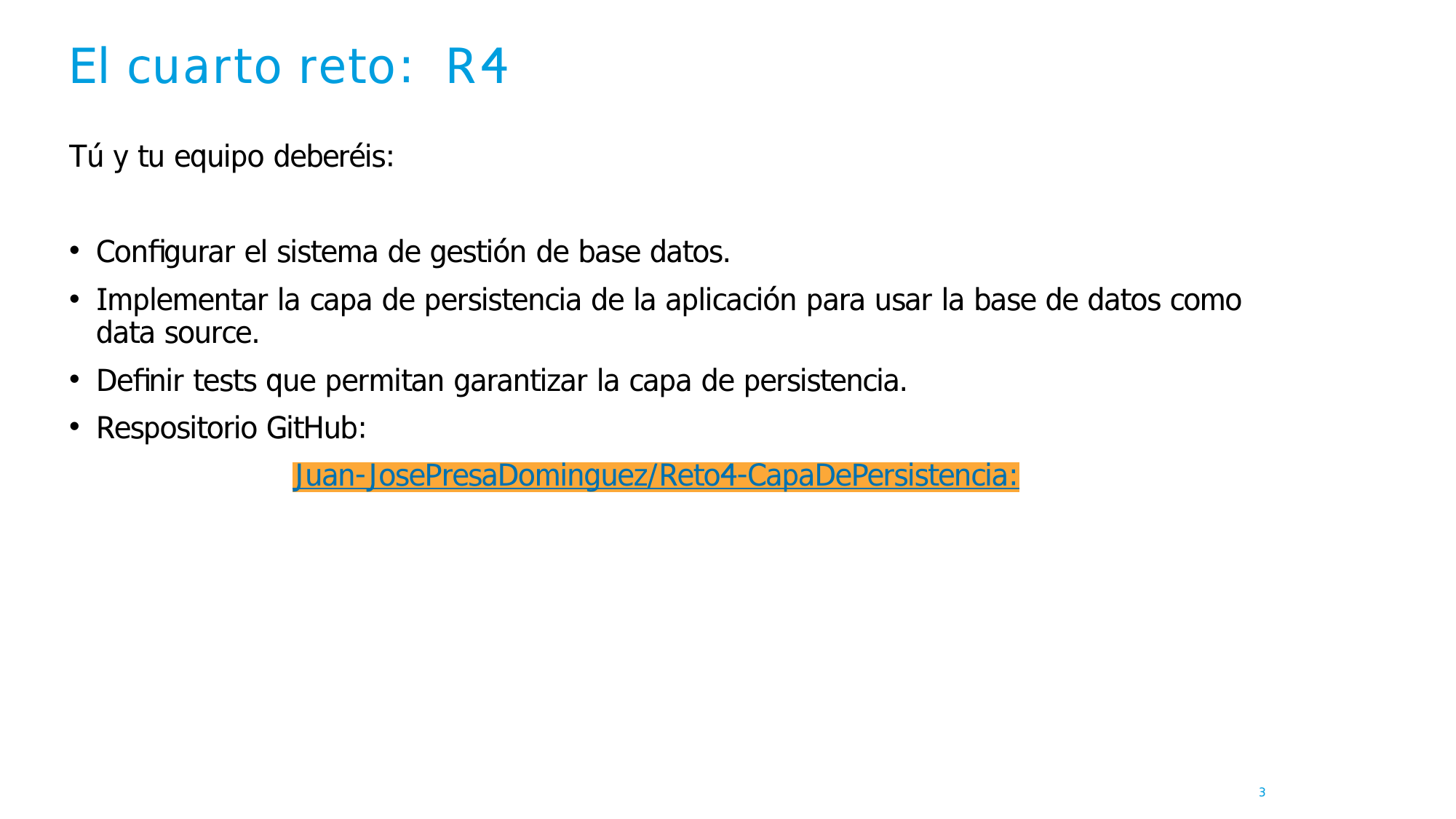

# El cuarto reto:	R4
Tú y tu equipo deberéis:

Configurar el sistema de gestión de base datos.
Implementar la capa de persistencia de la aplicación para usar la base de datos como data source.
Definir tests que permitan garantizar la capa de persistencia.
Respositorio GitHub:
Juan-JosePresaDominguez/Reto4-CapaDePersistencia:
3